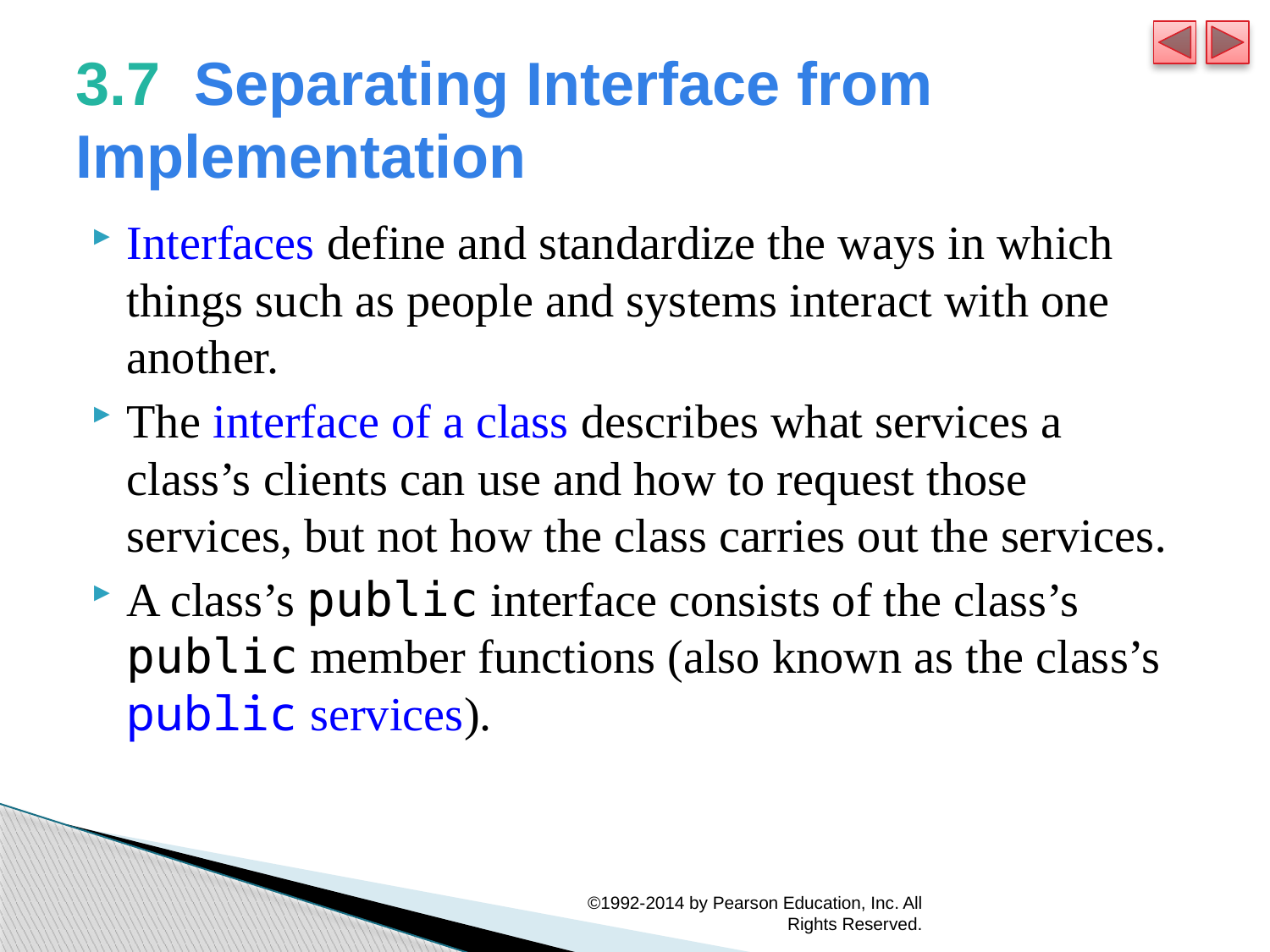

# 3.7  Separating Interface from Implementation
Interfaces define and standardize the ways in which things such as people and systems interact with one another.
The interface of a class describes what services a class’s clients can use and how to request those services, but not how the class carries out the services.
A class’s public interface consists of the class’s public member functions (also known as the class’s public services).
©1992-2014 by Pearson Education, Inc. All Rights Reserved.